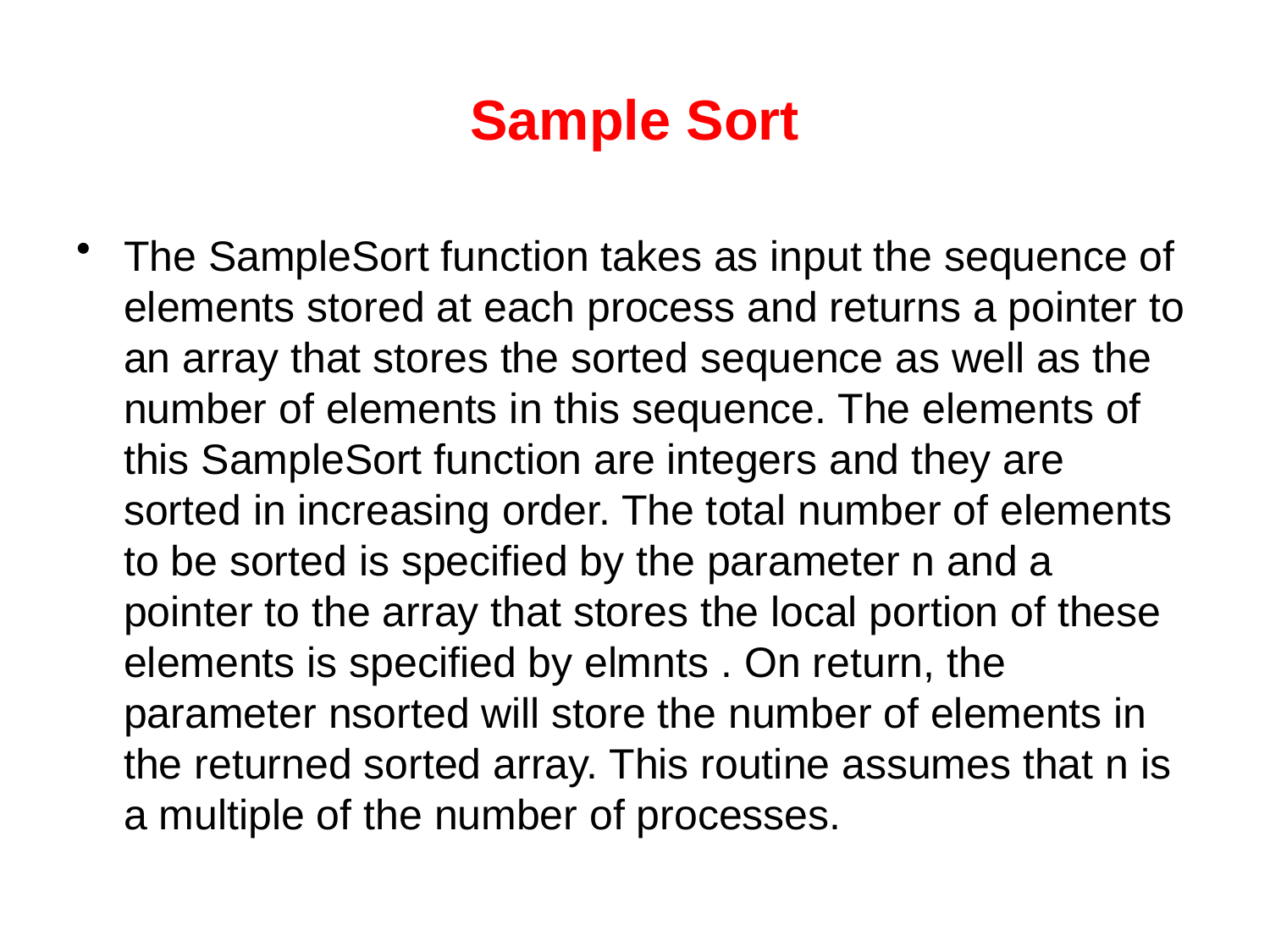

# Sample Sort
The SampleSort function takes as input the sequence of elements stored at each process and returns a pointer to an array that stores the sorted sequence as well as the number of elements in this sequence. The elements of this SampleSort function are integers and they are sorted in increasing order. The total number of elements to be sorted is specified by the parameter n and a pointer to the array that stores the local portion of these elements is specified by elmnts . On return, the parameter nsorted will store the number of elements in the returned sorted array. This routine assumes that n is a multiple of the number of processes.